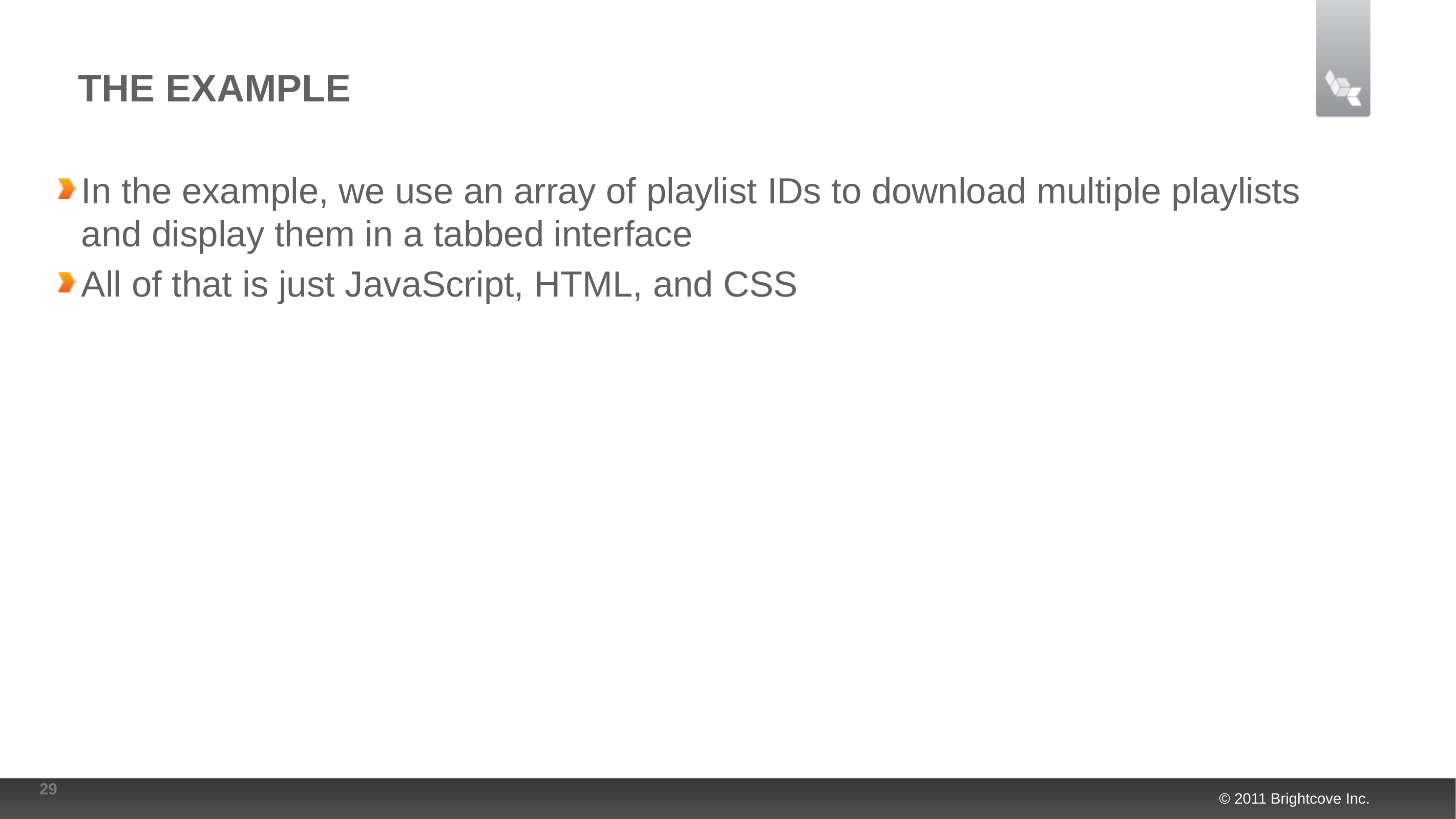

# The Example
In the example, we use an array of playlist IDs to download multiple playlists and display them in a tabbed interface
All of that is just JavaScript, HTML, and CSS

29